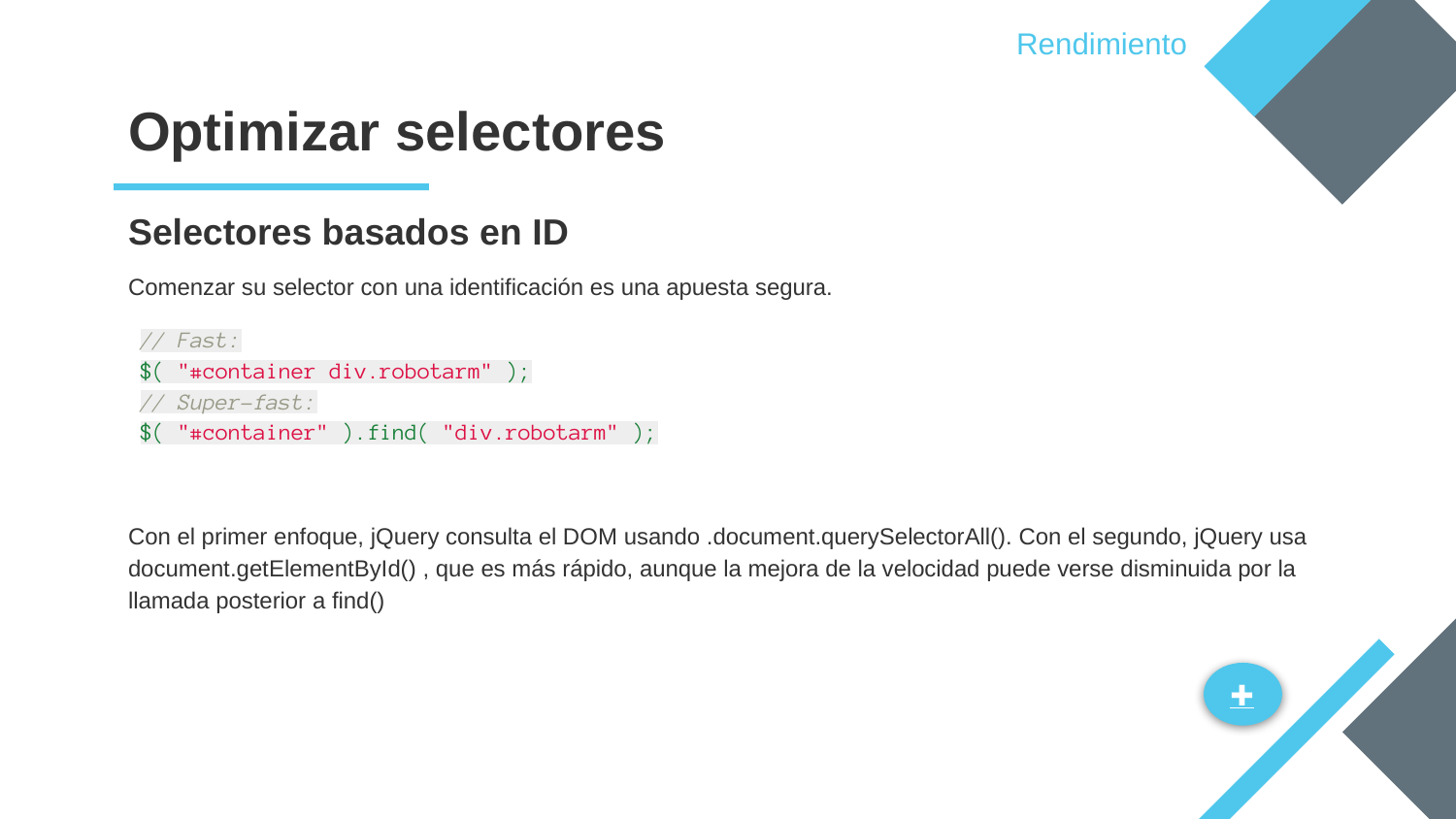

Rendimiento
# Optimizar selectores
Selectores basados en ID
Comenzar su selector con una identificación es una apuesta segura.
// Fast:
$( "#container div.robotarm" );
// Super-fast:
$( "#container" ).find( "div.robotarm" );

Con el primer enfoque, jQuery consulta el DOM usando .document.querySelectorAll(). Con el segundo, jQuery usa document.getElementById() , que es más rápido, aunque la mejora de la velocidad puede verse disminuida por la llamada posterior a find()

✚